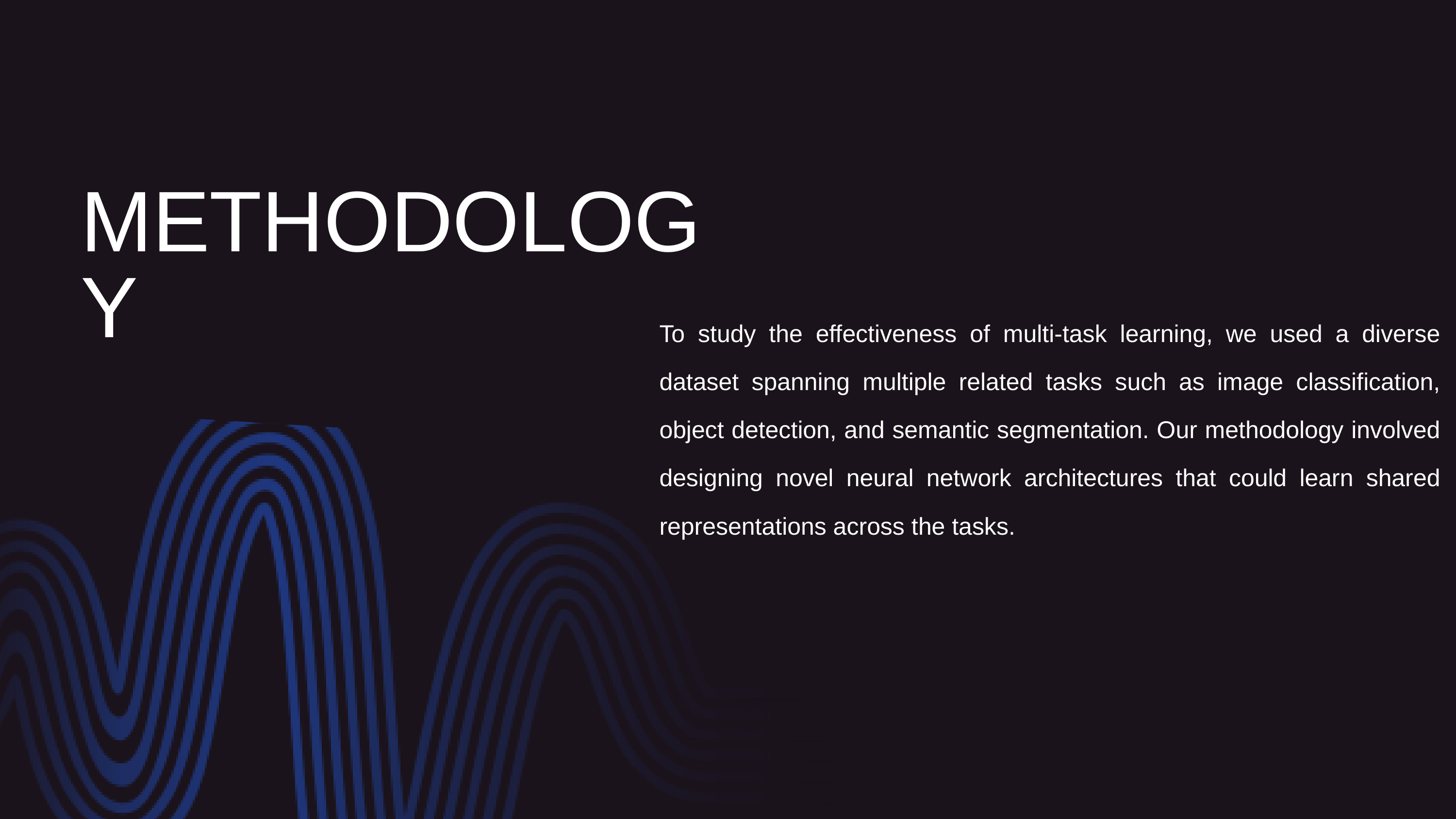

METHODOLOGY
To study the effectiveness of multi-task learning, we used a diverse dataset spanning multiple related tasks such as image classification, object detection, and semantic segmentation. Our methodology involved designing novel neural network architectures that could learn shared representations across the tasks.